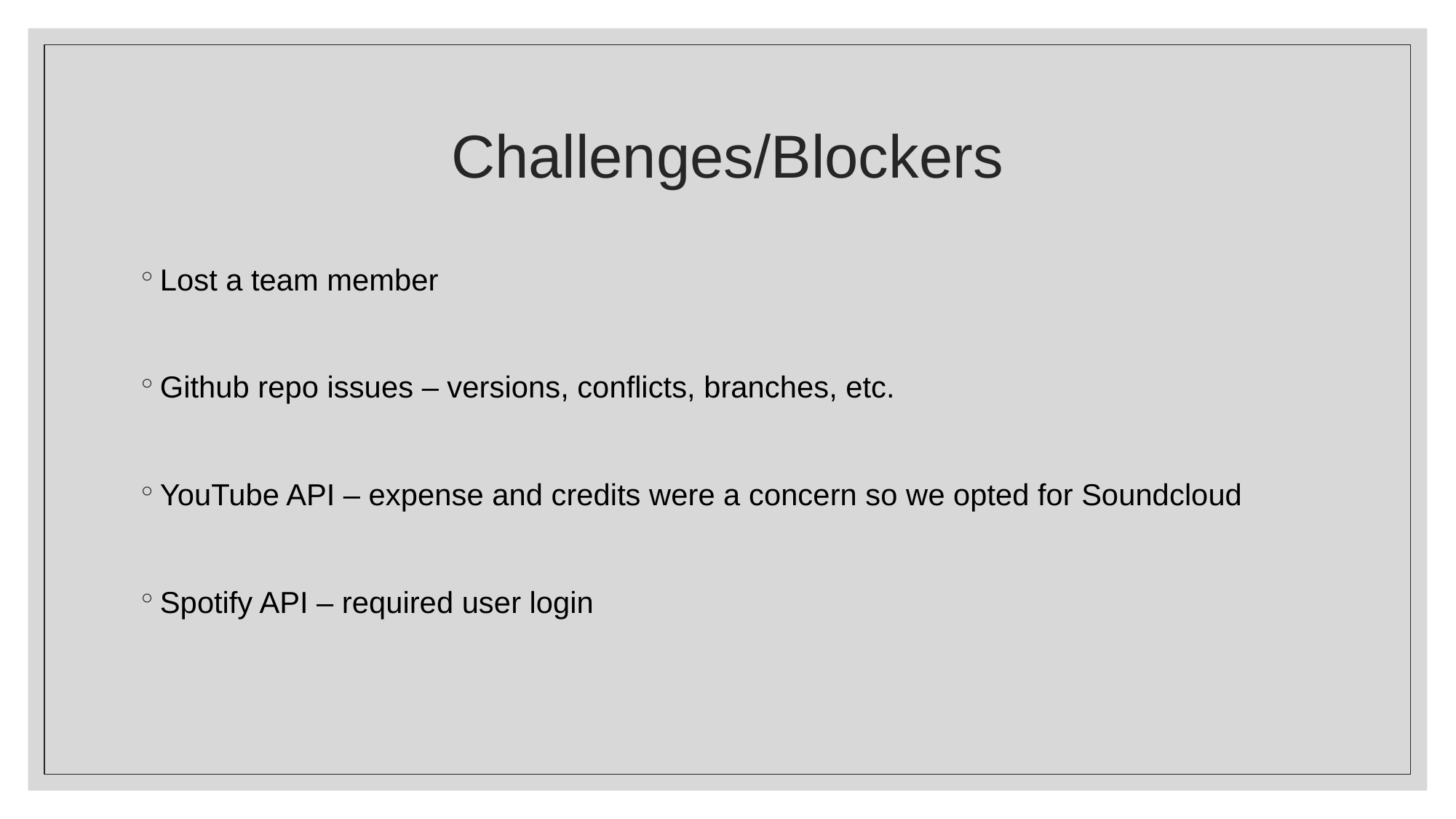

# Challenges/Blockers
Lost a team member

Github repo issues – versions, conflicts, branches, etc.

YouTube API – expense and credits were a concern so we opted for Soundcloud

Spotify API – required user login